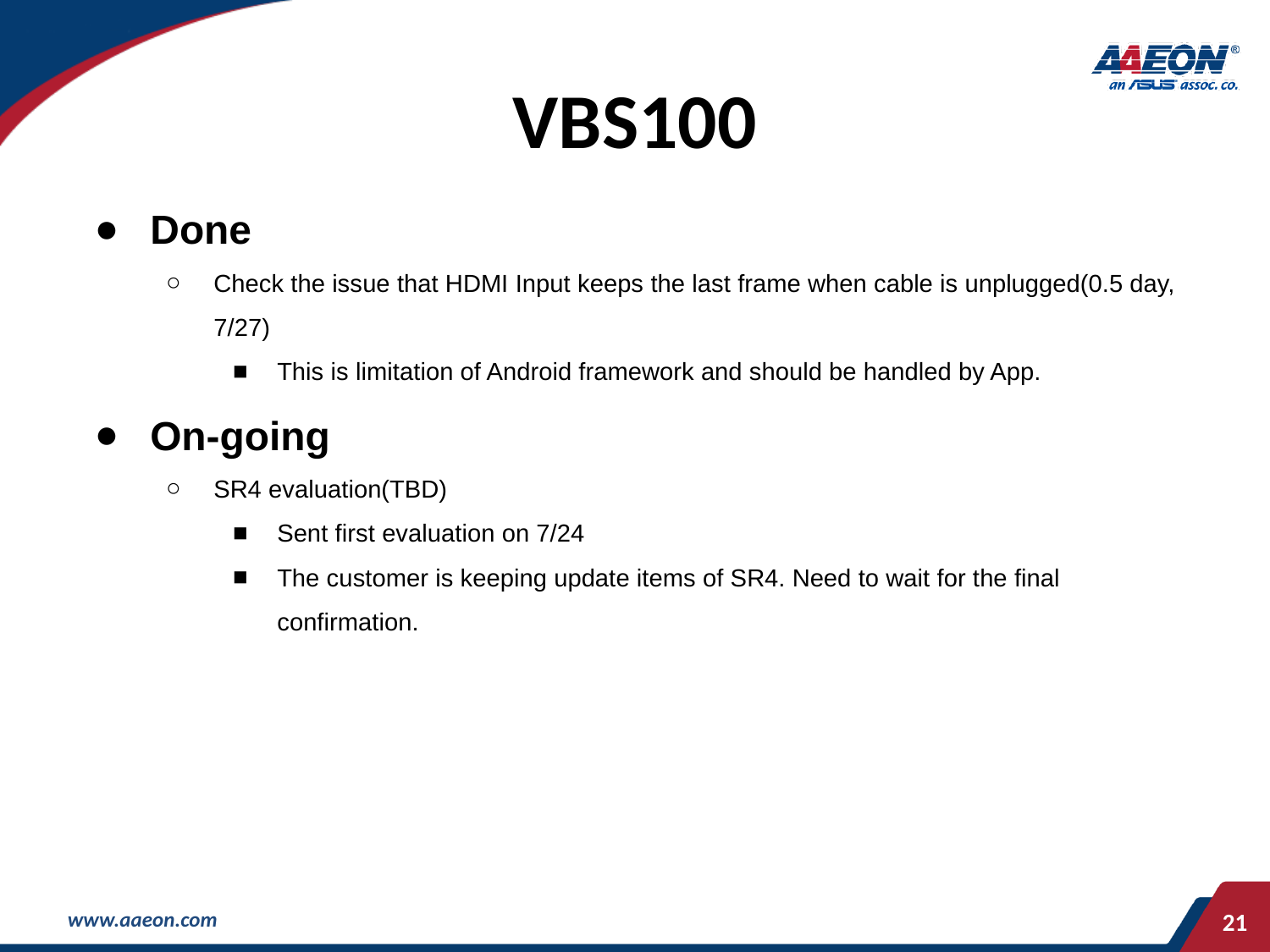

# VBS100
Done
Check the issue that HDMI Input keeps the last frame when cable is unplugged(0.5 day, 7/27)
This is limitation of Android framework and should be handled by App.
On-going
SR4 evaluation(TBD)
Sent first evaluation on 7/24
The customer is keeping update items of SR4. Need to wait for the final confirmation.

21